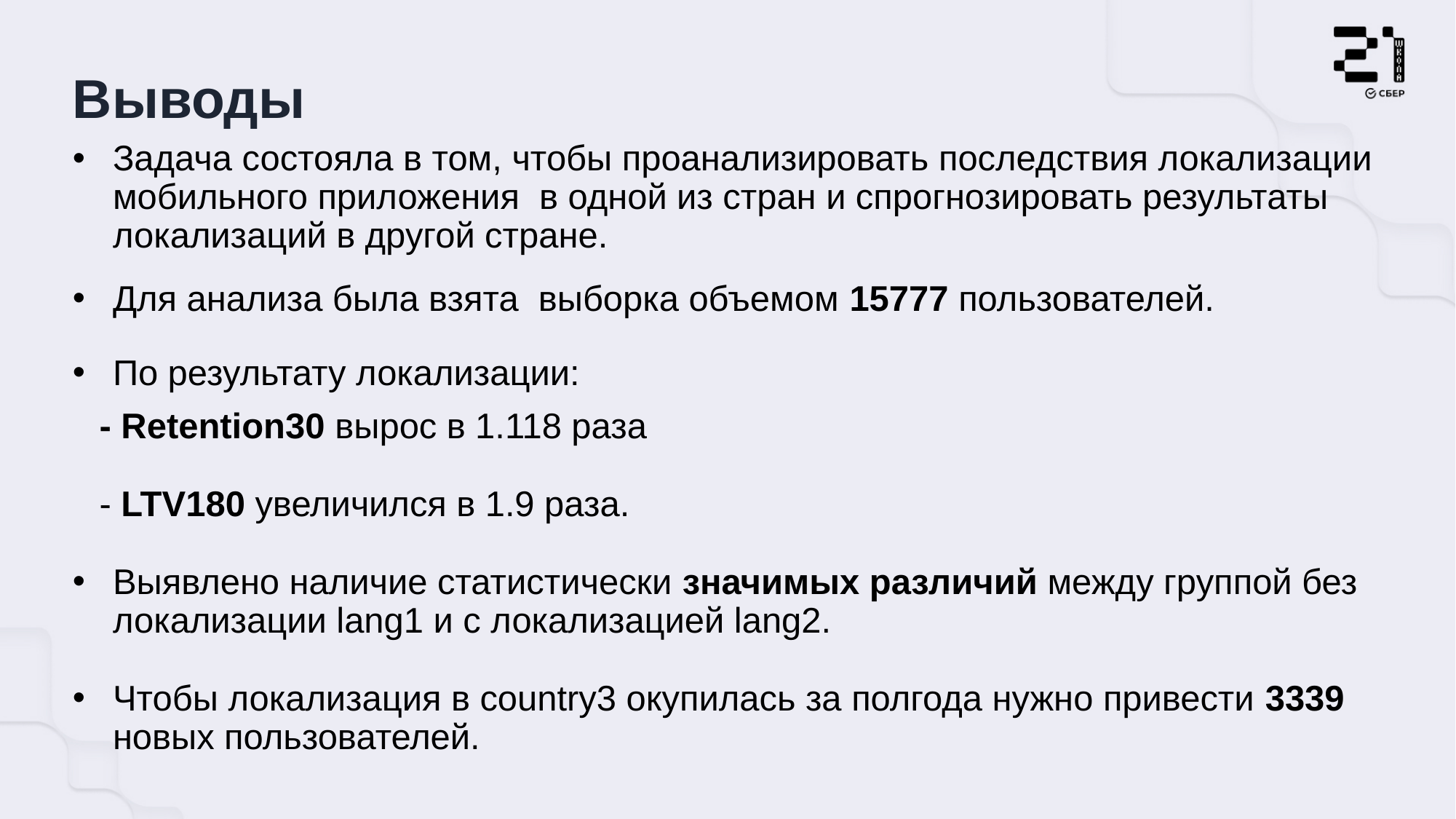

# Выводы
Задача состояла в том, чтобы проанализировать последствия локализации мобильного приложения  в одной из стран и спрогнозировать результаты локализаций в другой стране.

Для анализа была взята  выборка объемом 15777 пользователей.

По результату локализации:
- Retention30 вырос в 1.118 раза

- LTV180 увеличился в 1.9 раза.

Выявлено наличие статистически значимых различий между группой без локализации lang1 и с локализацией lang2.

Чтобы локализация в country3 окупилась за полгода нужно привести 3339 новых пользователей.